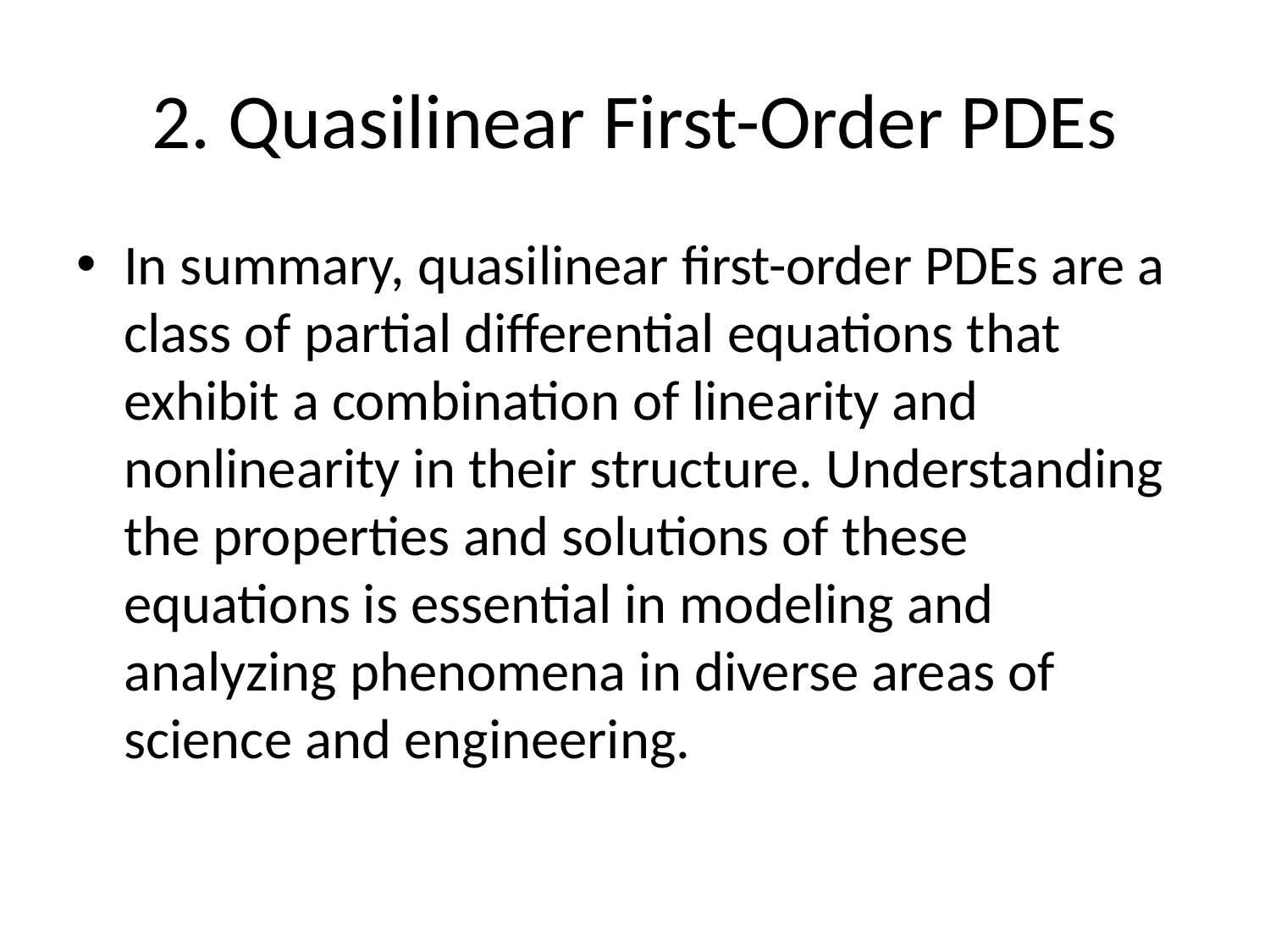

# 2. Quasilinear First-Order PDEs
In summary, quasilinear first-order PDEs are a class of partial differential equations that exhibit a combination of linearity and nonlinearity in their structure. Understanding the properties and solutions of these equations is essential in modeling and analyzing phenomena in diverse areas of science and engineering.